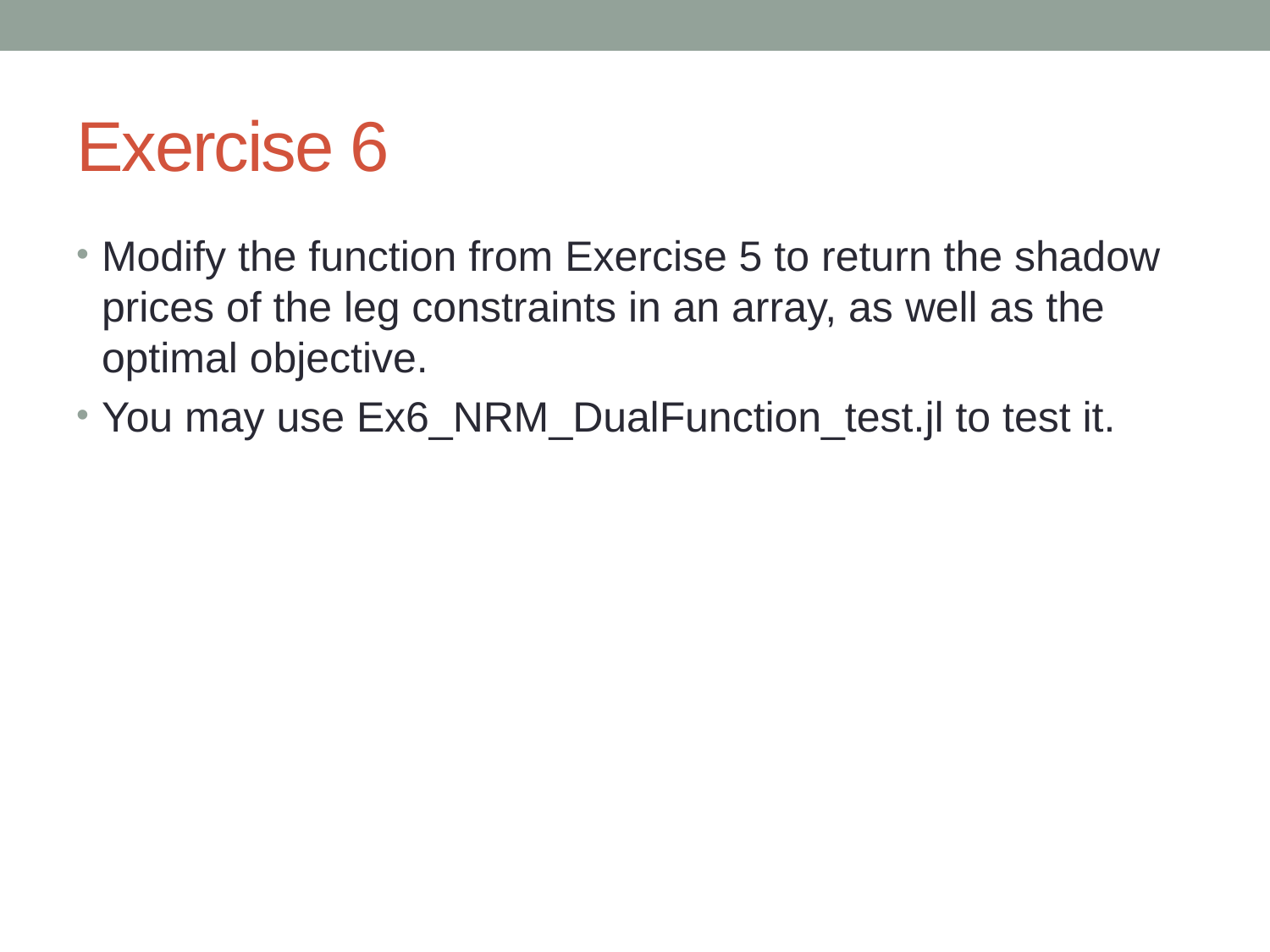

# Exercise 6
Modify the function from Exercise 5 to return the shadow prices of the leg constraints in an array, as well as the optimal objective.
You may use Ex6_NRM_DualFunction_test.jl to test it.